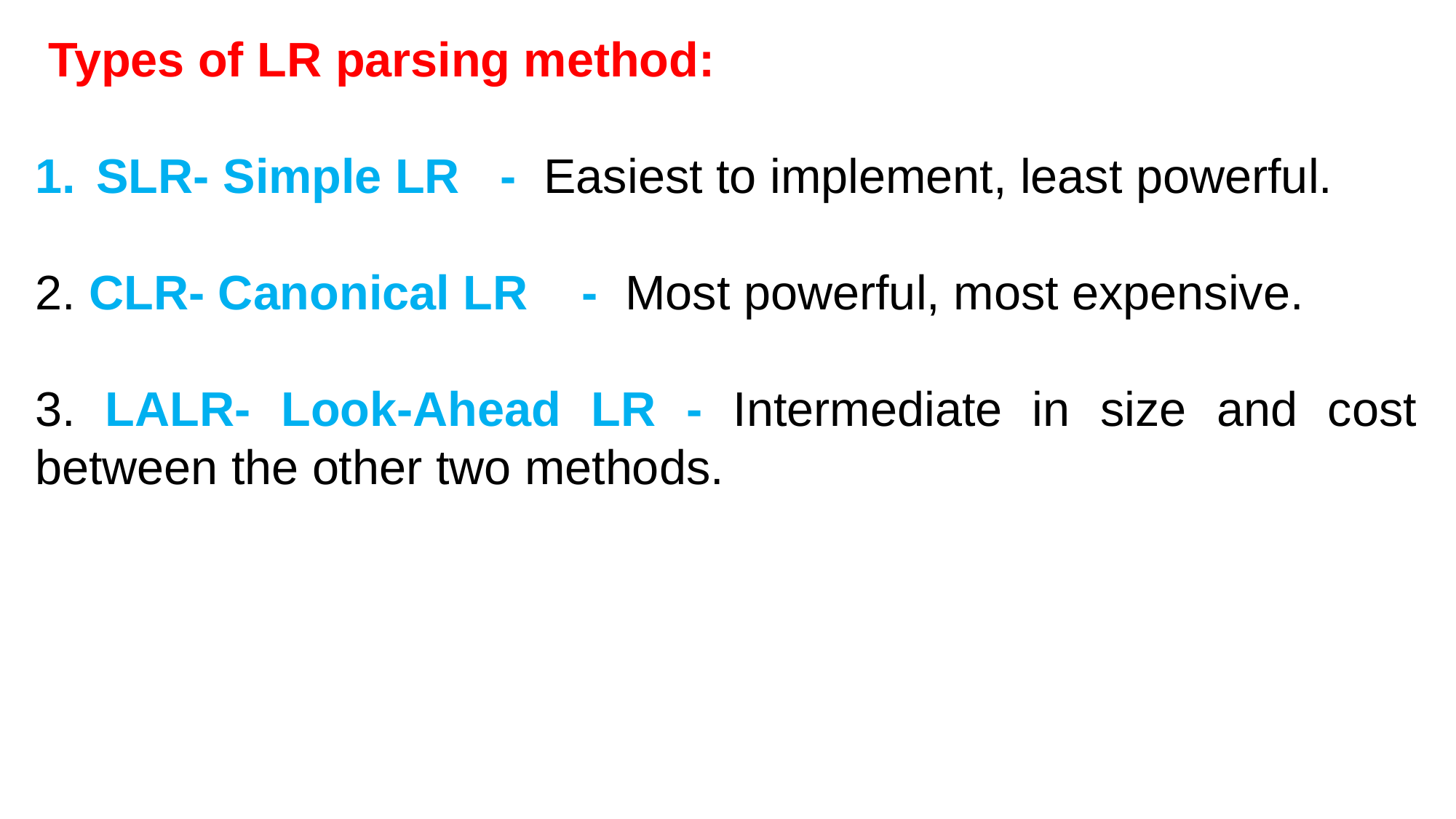

Types of LR parsing method:

SLR- Simple LR   -  Easiest to implement, least powerful.

2. CLR- Canonical LR    -  Most powerful, most expensive.

3. LALR- Look-Ahead LR - Intermediate in size and cost between the other two methods.